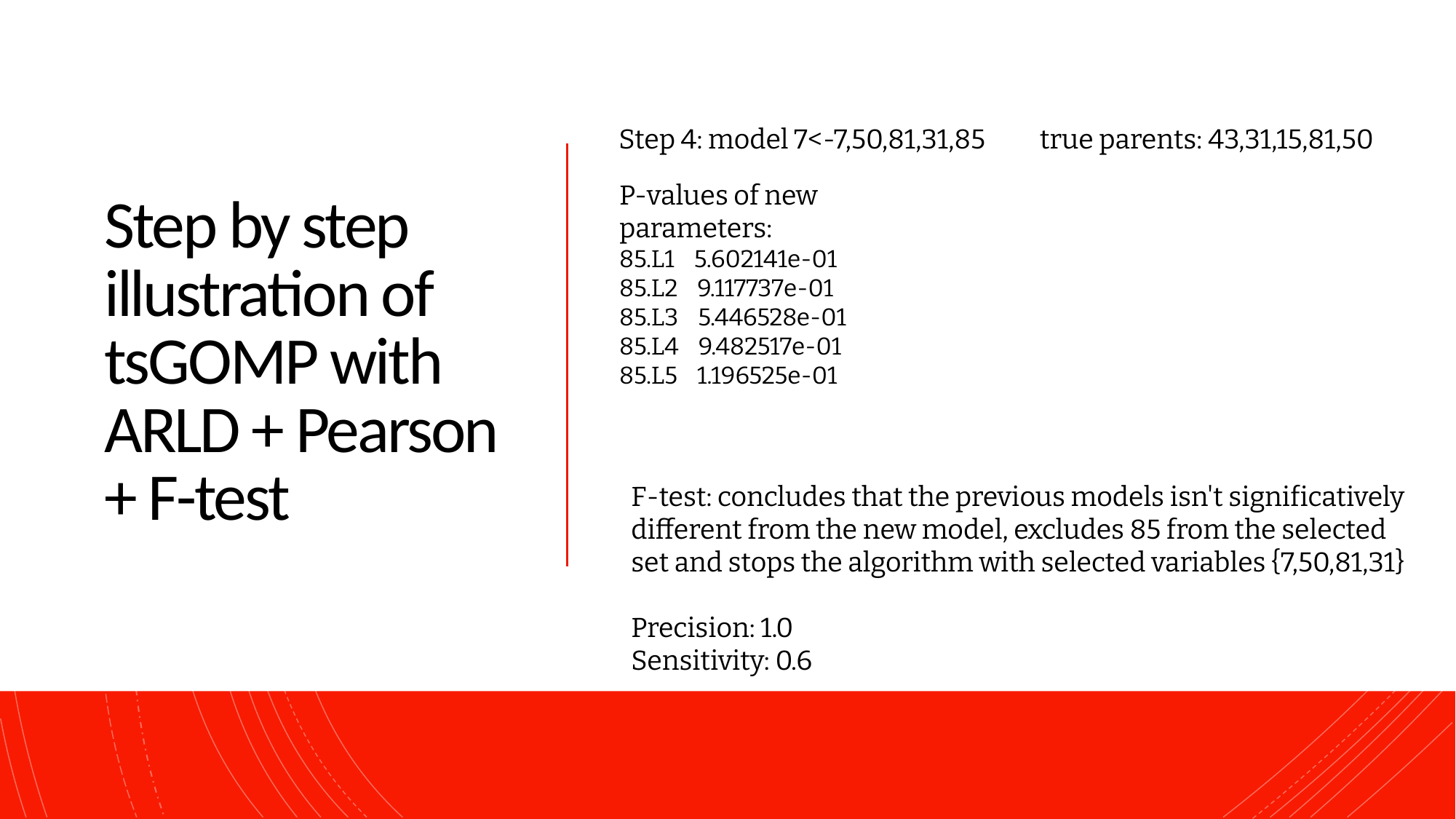

Step 4: model 7<-7,50,81,31,85          true parents: 43,31,15,81,50
# Step by step illustration of tsGOMP with ARLD + Pearson + F-test
P-values of new parameters:
85.L1    5.602141e-01
85.L2    9.117737e-01
85.L3    5.446528e-01
85.L4    9.482517e-01
85.L5    1.196525e-01
F-test: concludes that the previous models isn't significatively different from the new model, excludes 85 from the selected set and stops the algorithm with selected variables {7,50,81,31}

Precision: 1.0
Sensitivity: 0.6